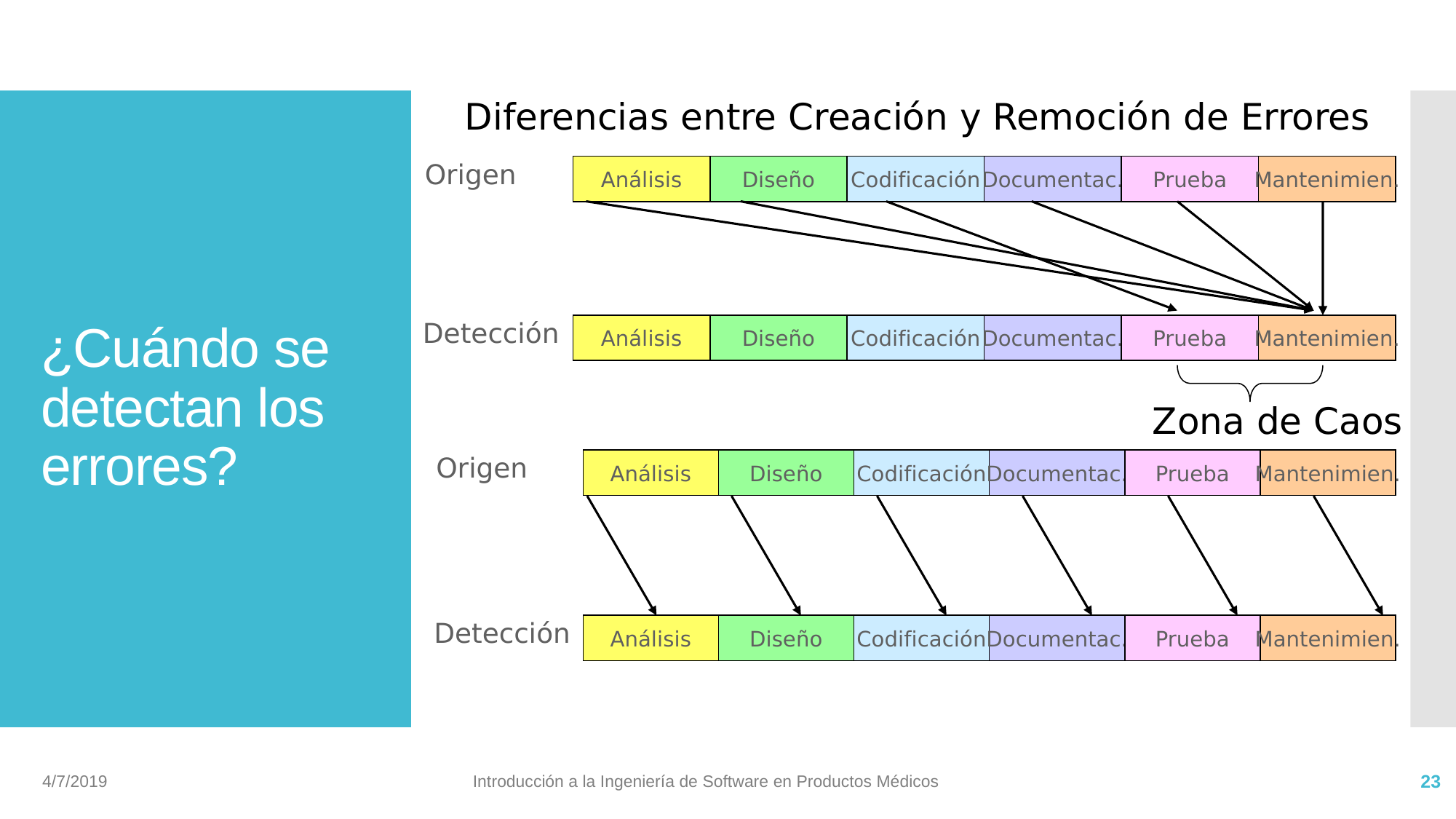

Diferencias entre Creación y Remoción de Errores
# ¿Cuándo se detectan los errores?
Origen
Análisis
Diseño
Codificación
Documentac.
Prueba
Mantenimien.
Detección
Análisis
Diseño
Codificación
Documentac.
Prueba
Mantenimien.

Zona de Caos
Origen
Análisis
Diseño
Codificación
Documentac.
Prueba
Mantenimien.
Detección
Análisis
Diseño
Codificación
Documentac.
Prueba
Mantenimien.

4/7/2019
Introducción a la Ingeniería de Software en Productos Médicos
23